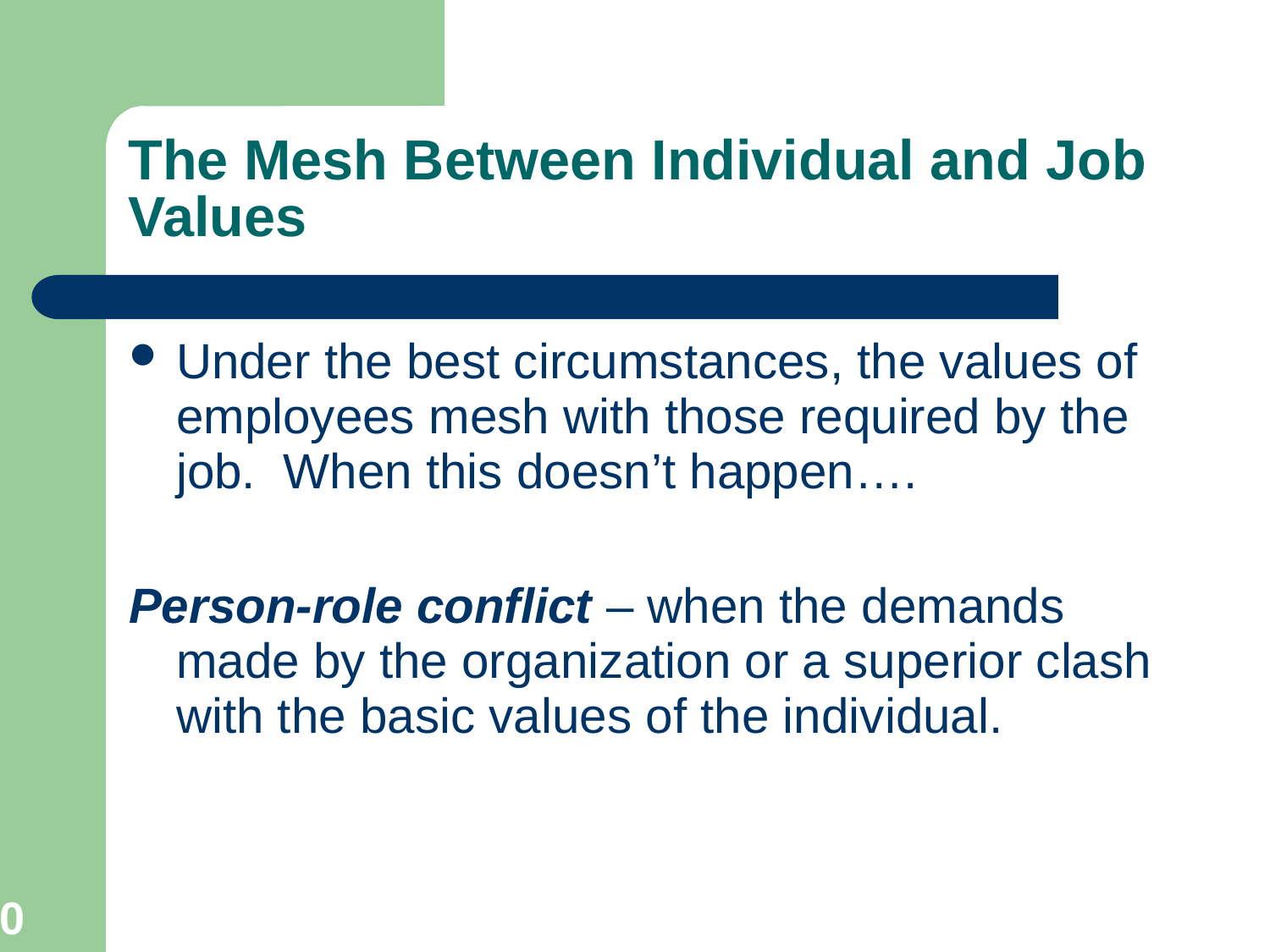

The Mesh Between Individual and Job Values
Under the best circumstances, the values of employees mesh with those required by the job.  When this doesn’t happen….

Person-role conflict – when the demands made by the organization or a superior clash with the basic values of the individual.

20